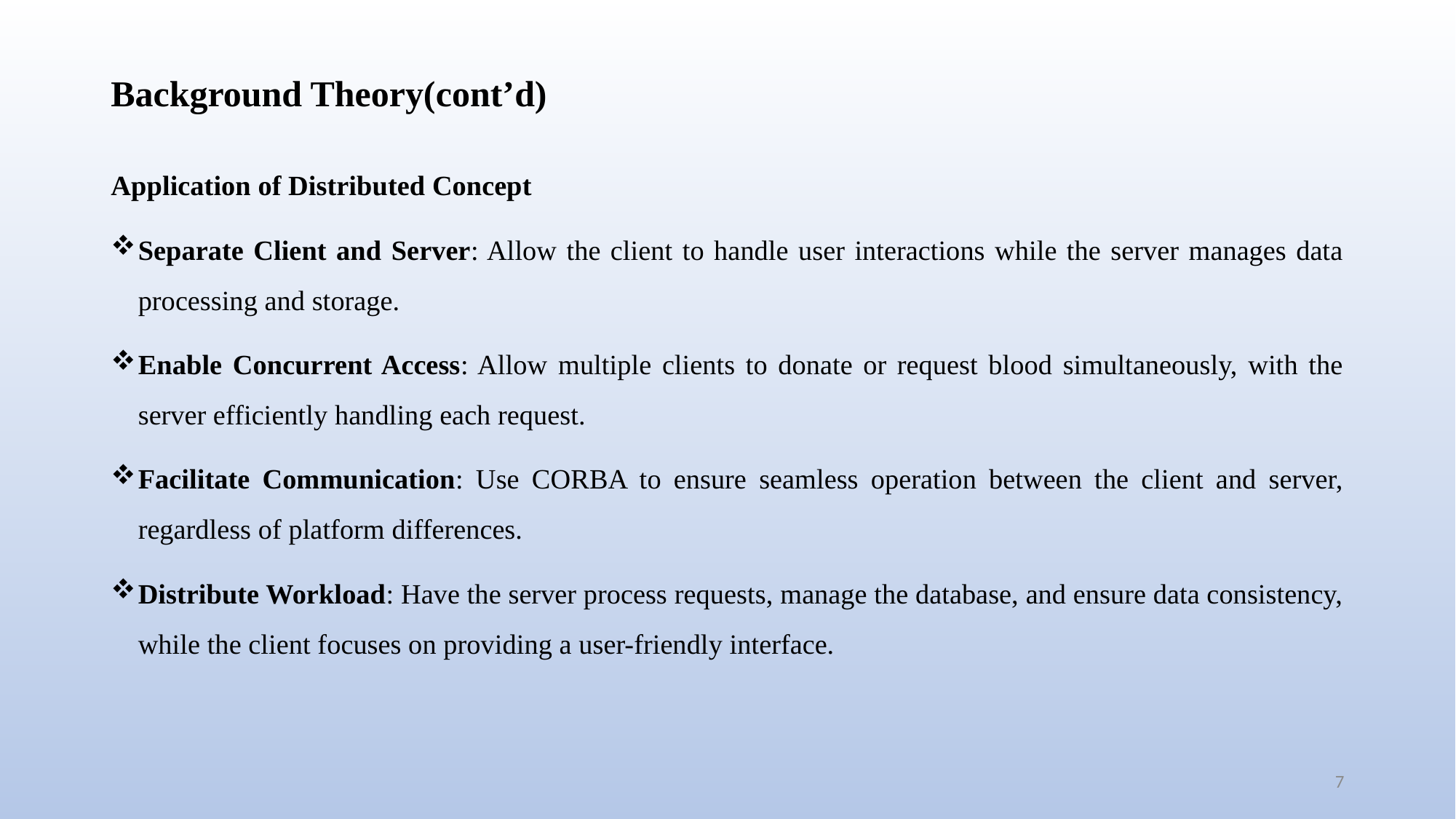

# Background Theory(cont’d)
Application of Distributed Concept
Separate Client and Server: Allow the client to handle user interactions while the server manages data processing and storage.
Enable Concurrent Access: Allow multiple clients to donate or request blood simultaneously, with the server efficiently handling each request.
Facilitate Communication: Use CORBA to ensure seamless operation between the client and server, regardless of platform differences.
Distribute Workload: Have the server process requests, manage the database, and ensure data consistency, while the client focuses on providing a user-friendly interface.

7